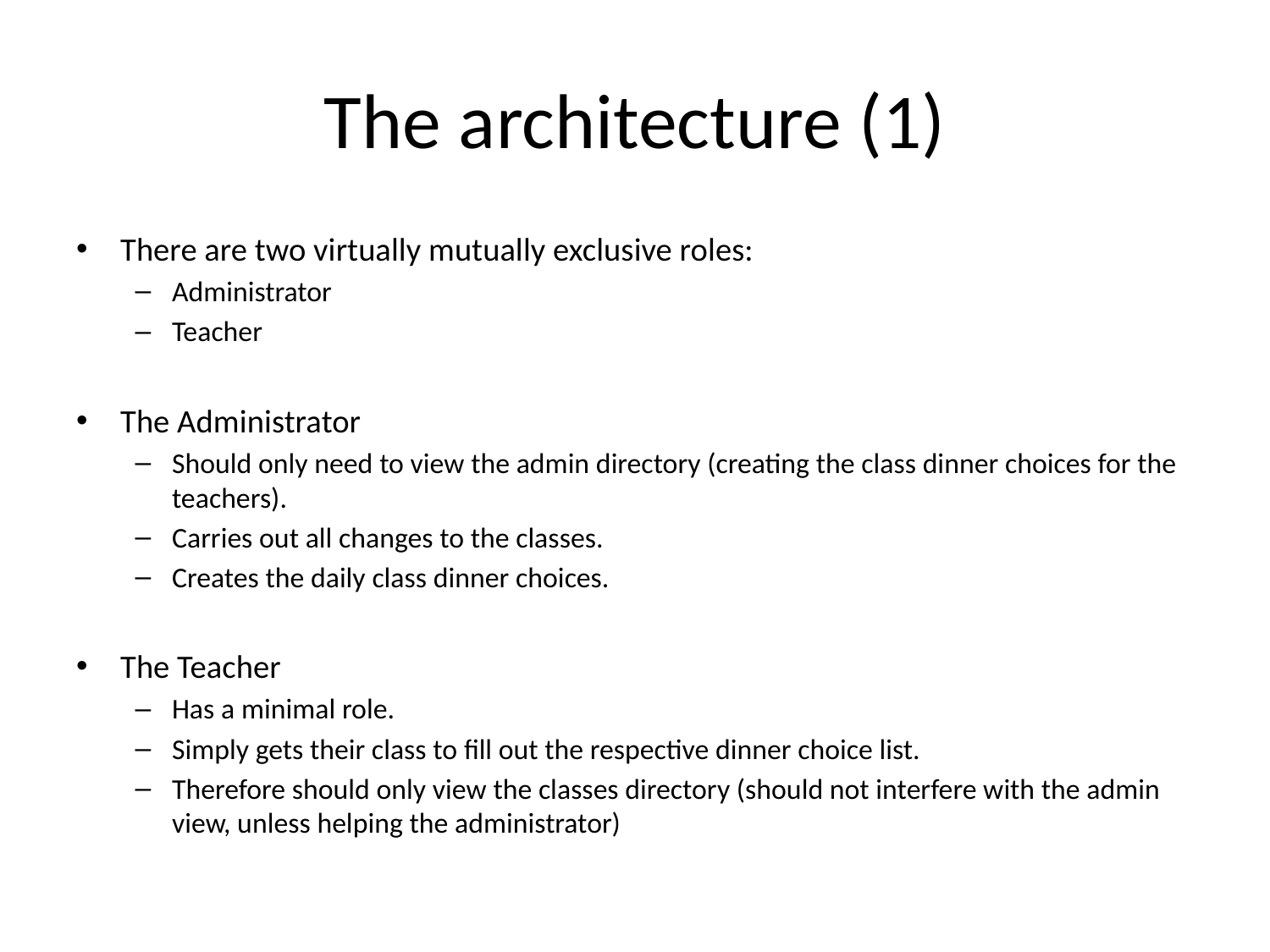

# The architecture (1)
There are two virtually mutually exclusive roles:
Administrator
Teacher

The Administrator
Should only need to view the admin directory (creating the class dinner choices for the teachers).
Carries out all changes to the classes.
Creates the daily class dinner choices.

The Teacher
Has a minimal role.
Simply gets their class to fill out the respective dinner choice list.
Therefore should only view the classes directory (should not interfere with the admin view, unless helping the administrator)